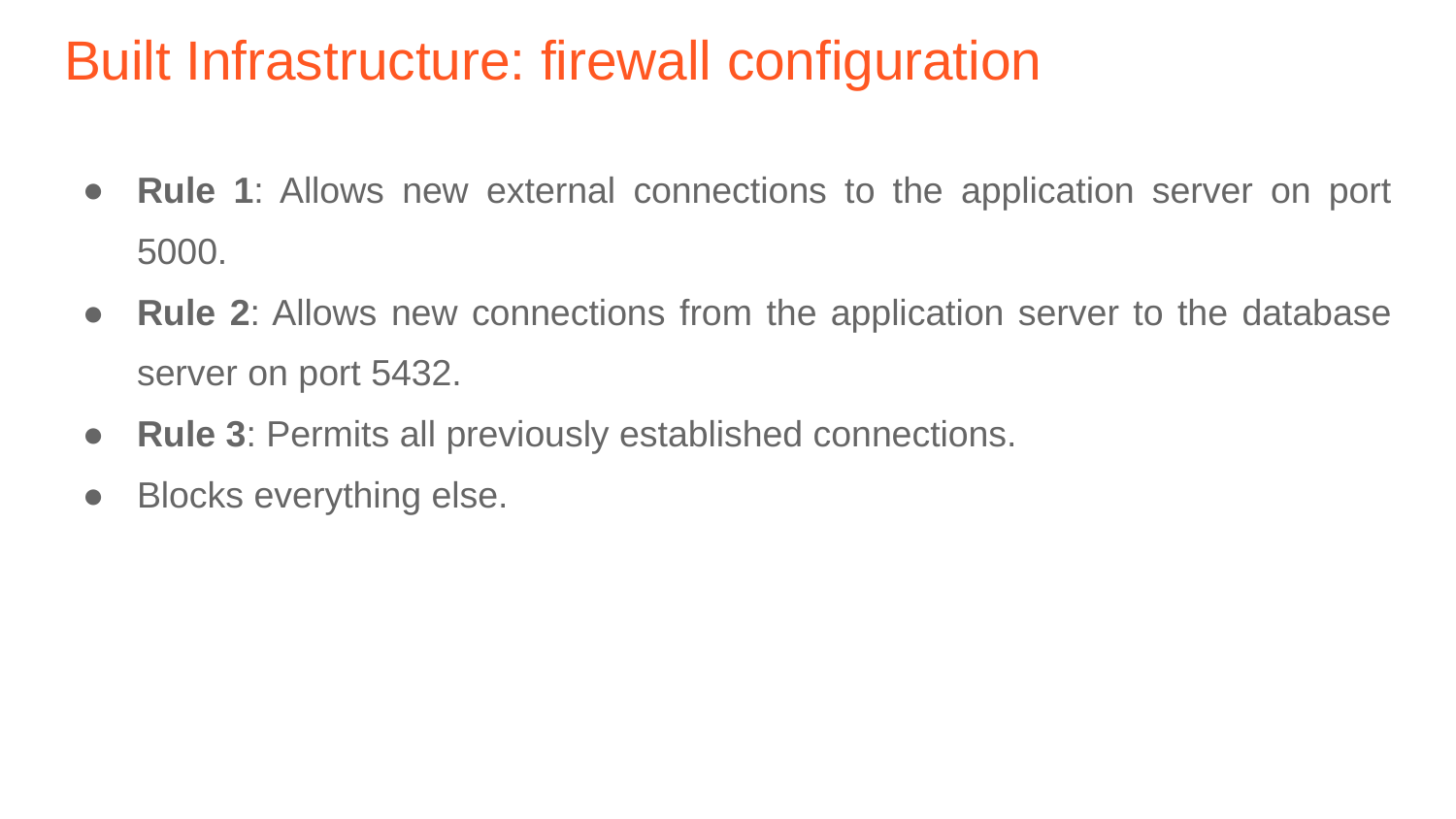

# Built Infrastructure: firewall configuration
Rule 1: Allows new external connections to the application server on port 5000.
Rule 2: Allows new connections from the application server to the database server on port 5432.
Rule 3: Permits all previously established connections.
Blocks everything else.